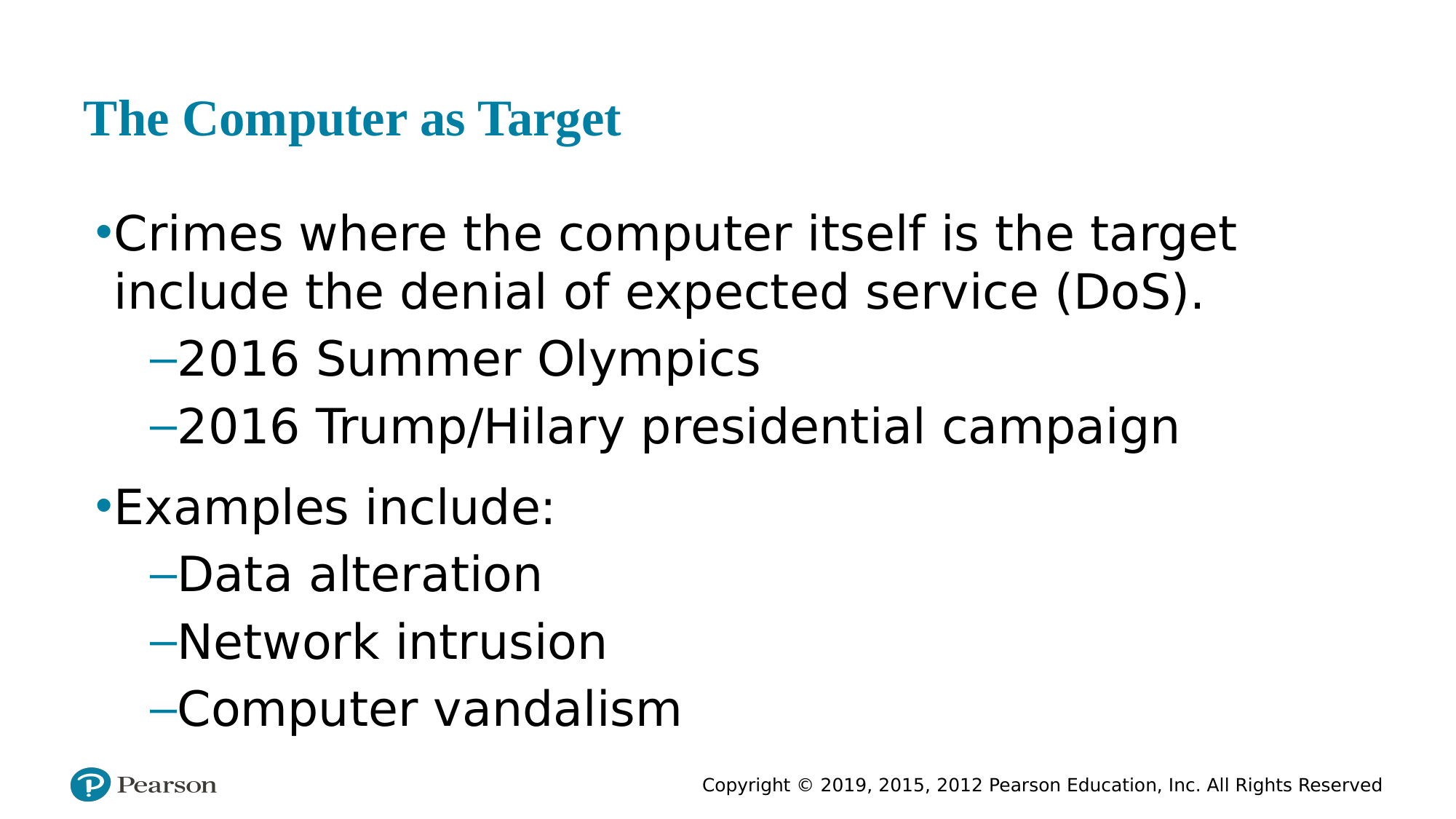

# The Computer as Target
Crimes where the computer itself is the target include the denial of expected service (DoS).
2016 Summer Olympics
2016 Trump/Hilary presidential campaign
Examples include:
Data alteration
Network intrusion
Computer vandalism